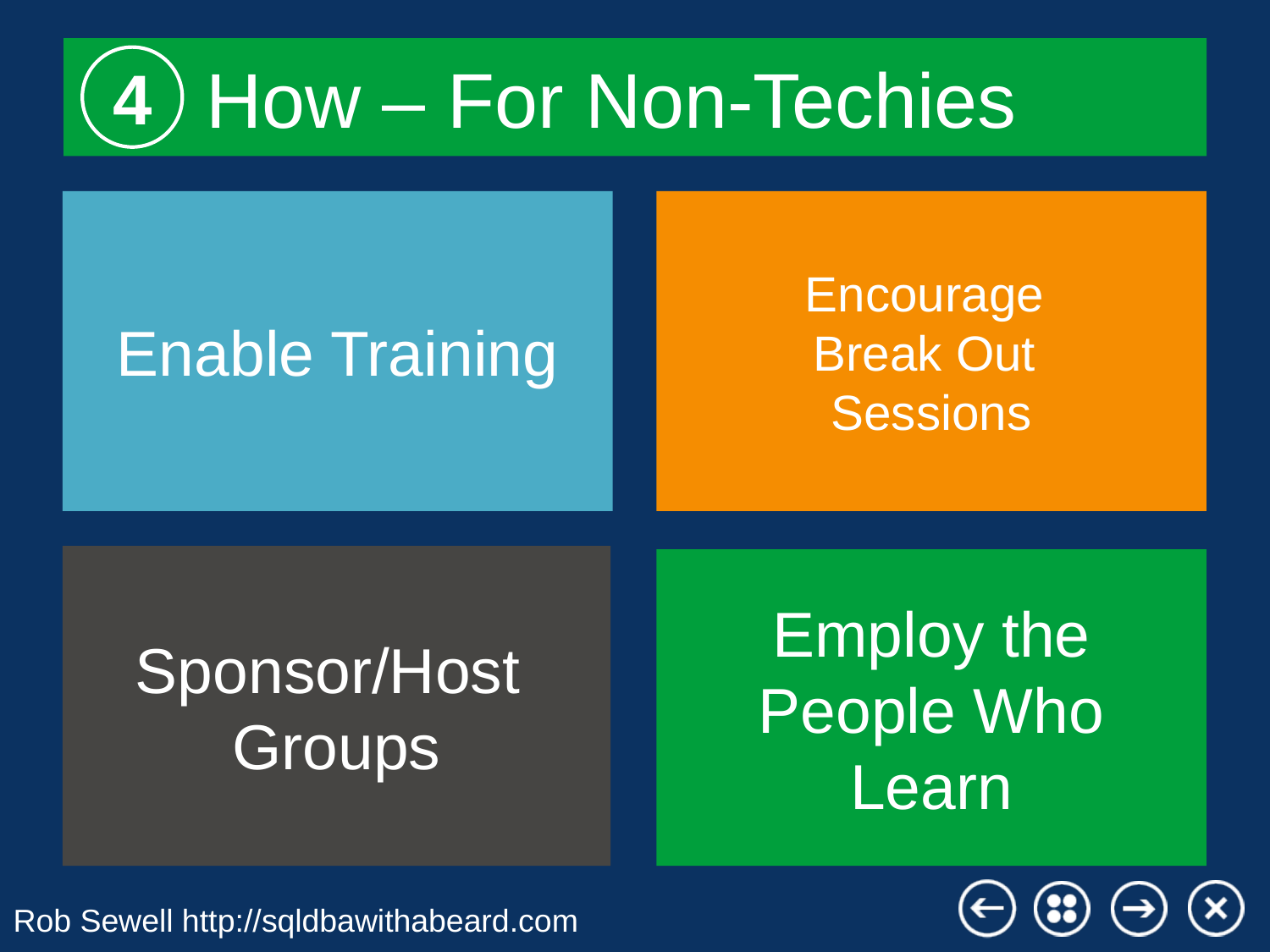

How – For Non-Techies
4
Enable Training
Encourage
Break Out
Sessions
Sponsor/Host
Groups
Employ the People Who Learn